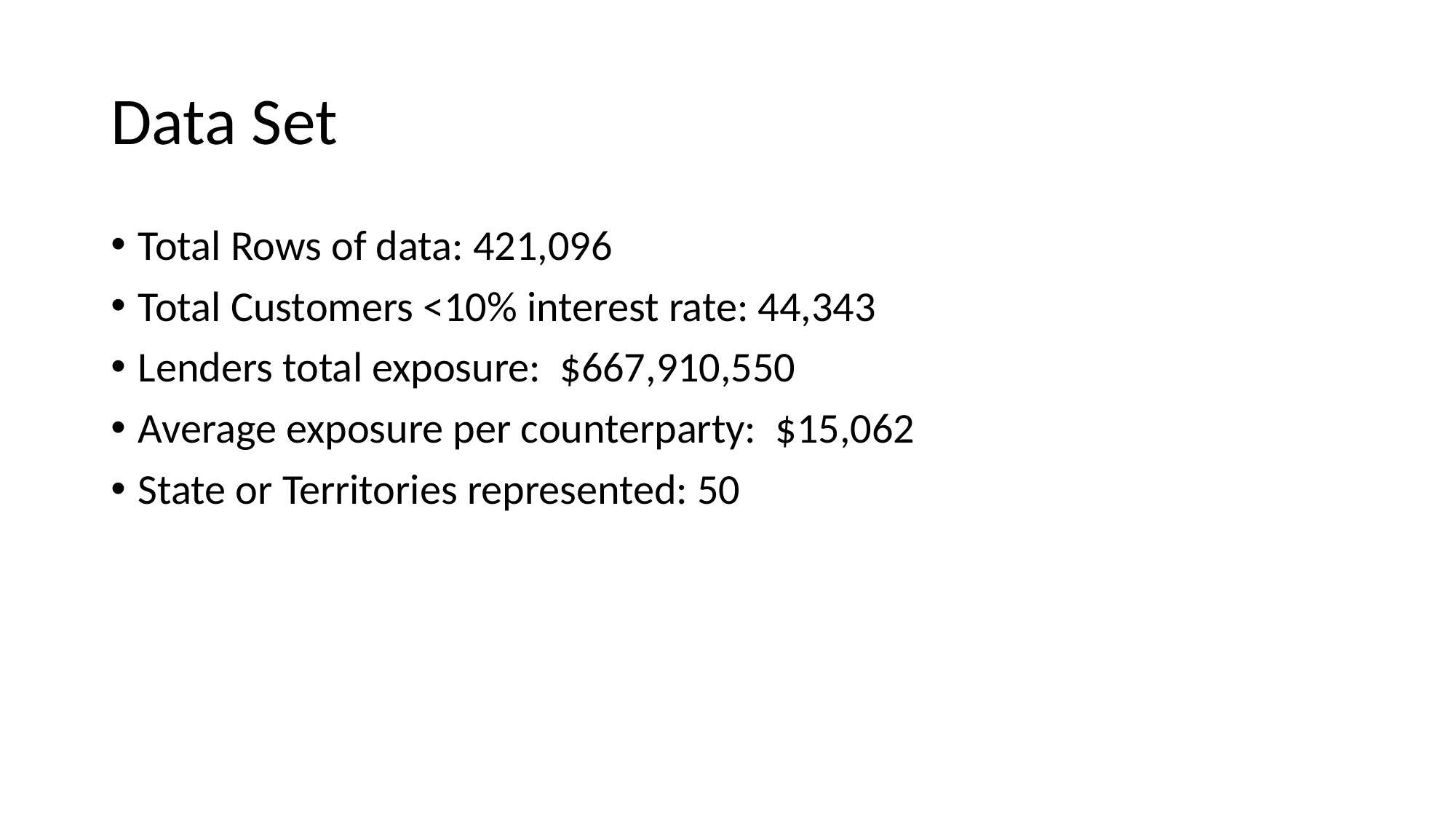

# Data Set
Total Rows of data: 421,096
Total Customers <10% interest rate: 44,343
Lenders total exposure:  $667,910,550
Average exposure per counterparty:  $15,062
State or Territories represented: 50